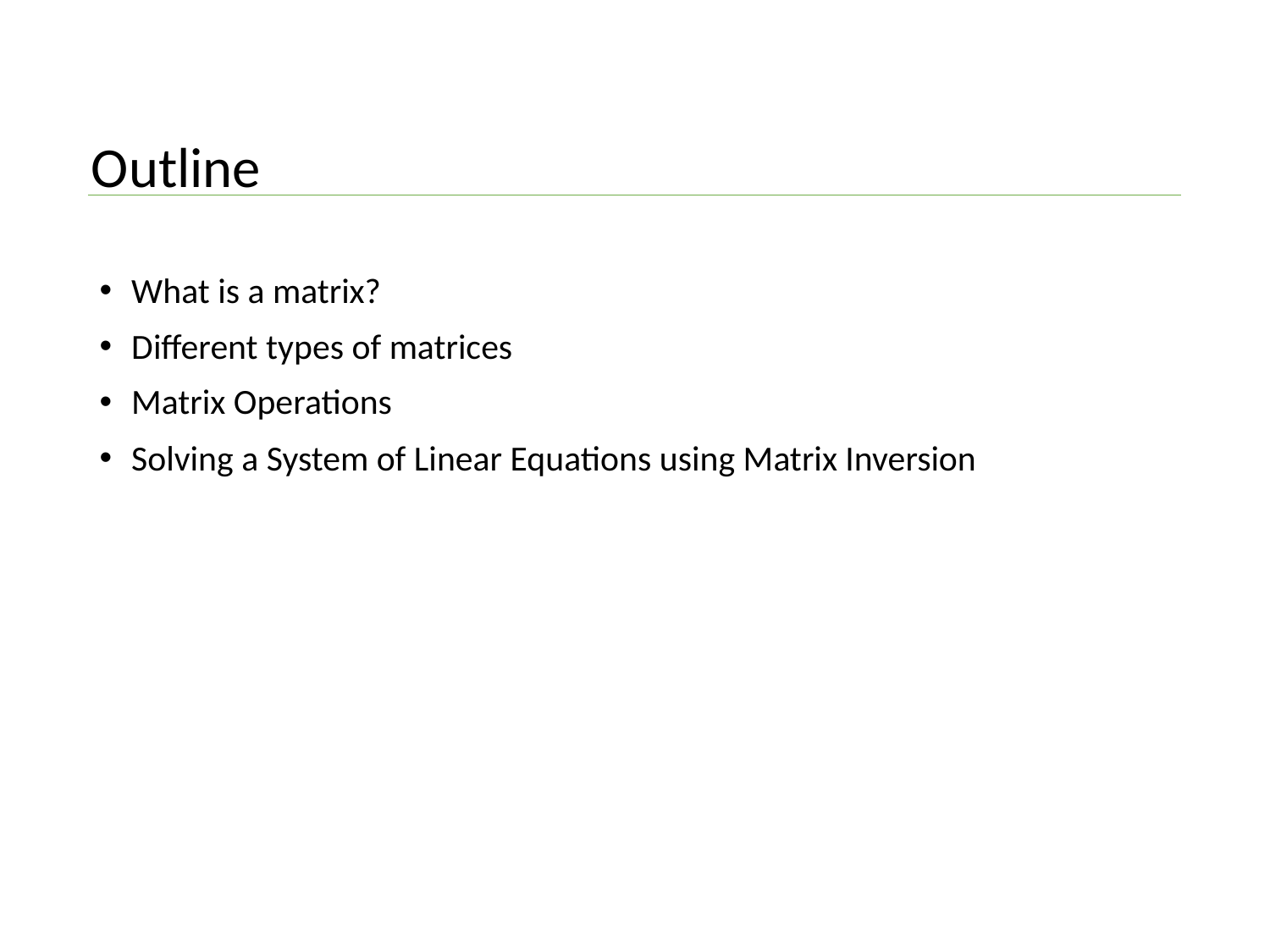

# Outline

What is a matrix?
Different types of matrices
Matrix Operations
Solving a System of Linear Equations using Matrix Inversion